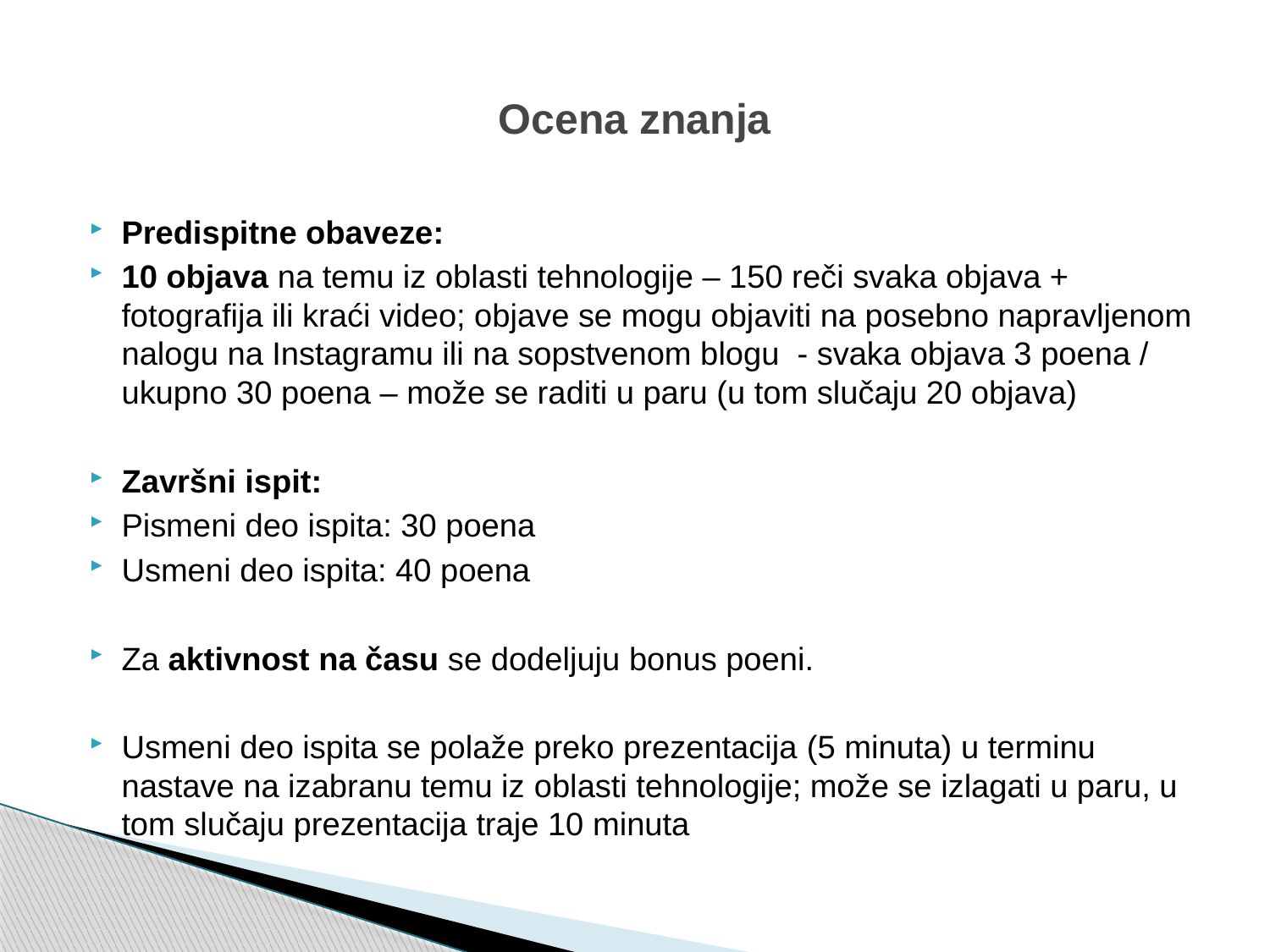

# Ocena znanja
Predispitne obaveze:
10 objava na temu iz oblasti tehnologije – 150 reči svaka objava + fotografija ili kraći video; objave se mogu objaviti na posebno napravljenom nalogu na Instagramu ili na sopstvenom blogu  - svaka objava 3 poena / ukupno 30 poena – može se raditi u paru (u tom slučaju 20 objava)

Završni ispit:
Pismeni deo ispita: 30 poena
Usmeni deo ispita: 40 poena

Za aktivnost na času se dodeljuju bonus poeni.

Usmeni deo ispita se polaže preko prezentacija (5 minuta) u terminu nastave na izabranu temu iz oblasti tehnologije; može se izlagati u paru, u tom slučaju prezentacija traje 10 minuta